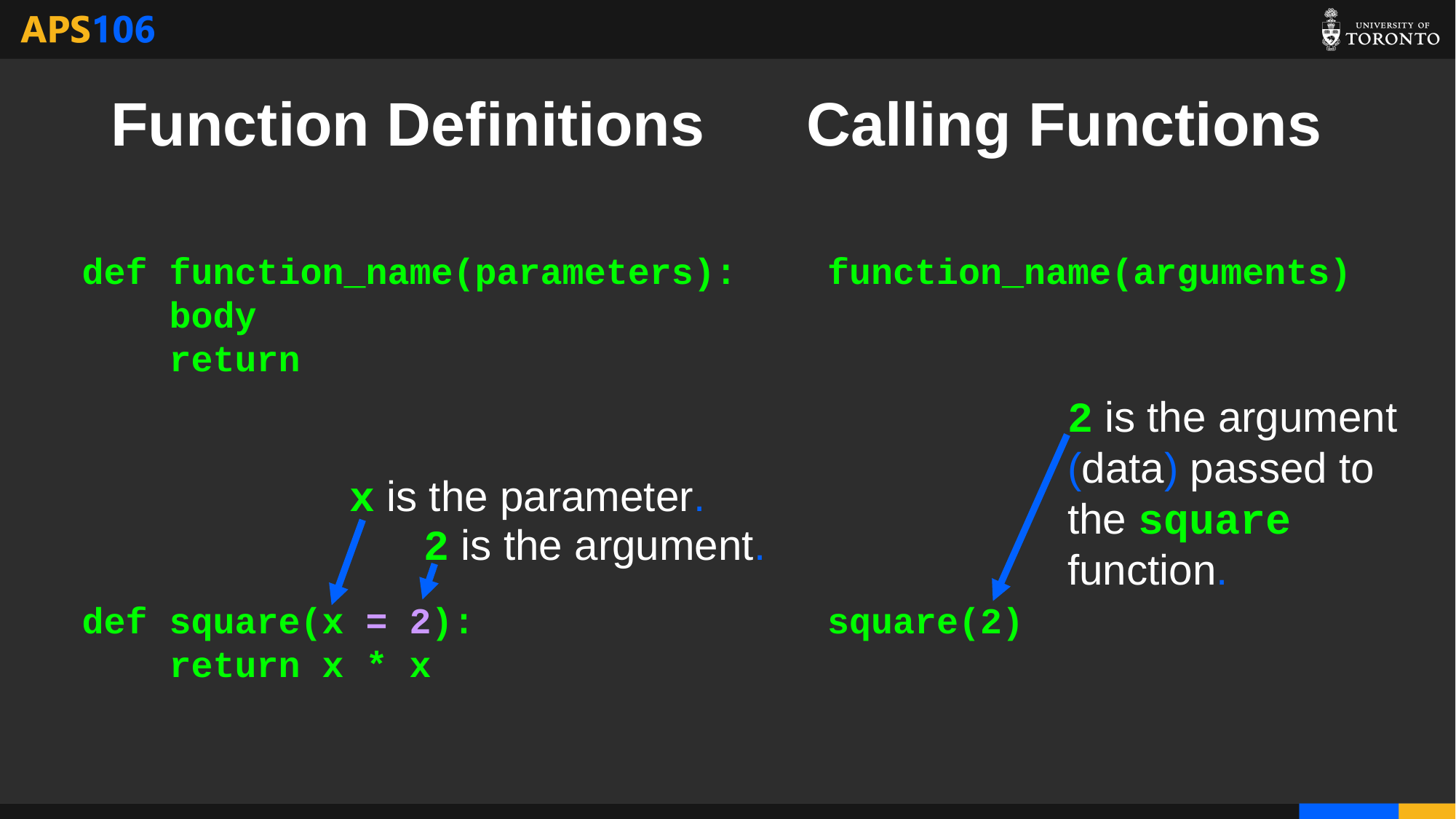

# Function Definitions
Calling Functions
def function_name(parameters):
    body
    return

def square(x = 2):
    return x * x
function_name(arguments)

square(2)
2 is the argument (data) passed to the square function.
x is the parameter.
2 is the argument.